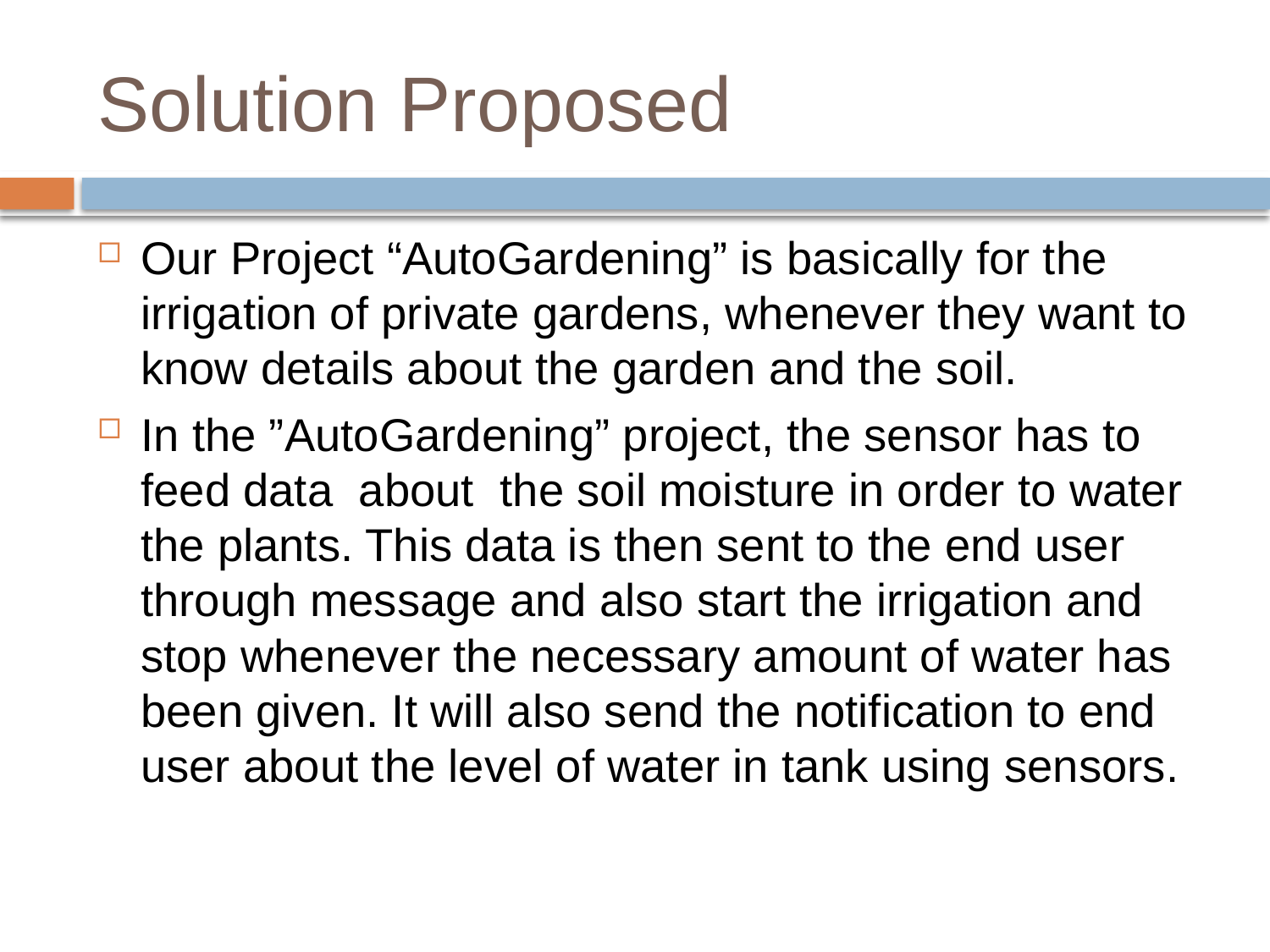

# Solution Proposed
Our Project “AutoGardening” is basically for the irrigation of private gardens, whenever they want to know details about the garden and the soil.
In the ”AutoGardening” project, the sensor has to feed data  about  the soil moisture in order to water the plants. This data is then sent to the end user through message and also start the irrigation and stop whenever the necessary amount of water has been given. It will also send the notification to end user about the level of water in tank using sensors.